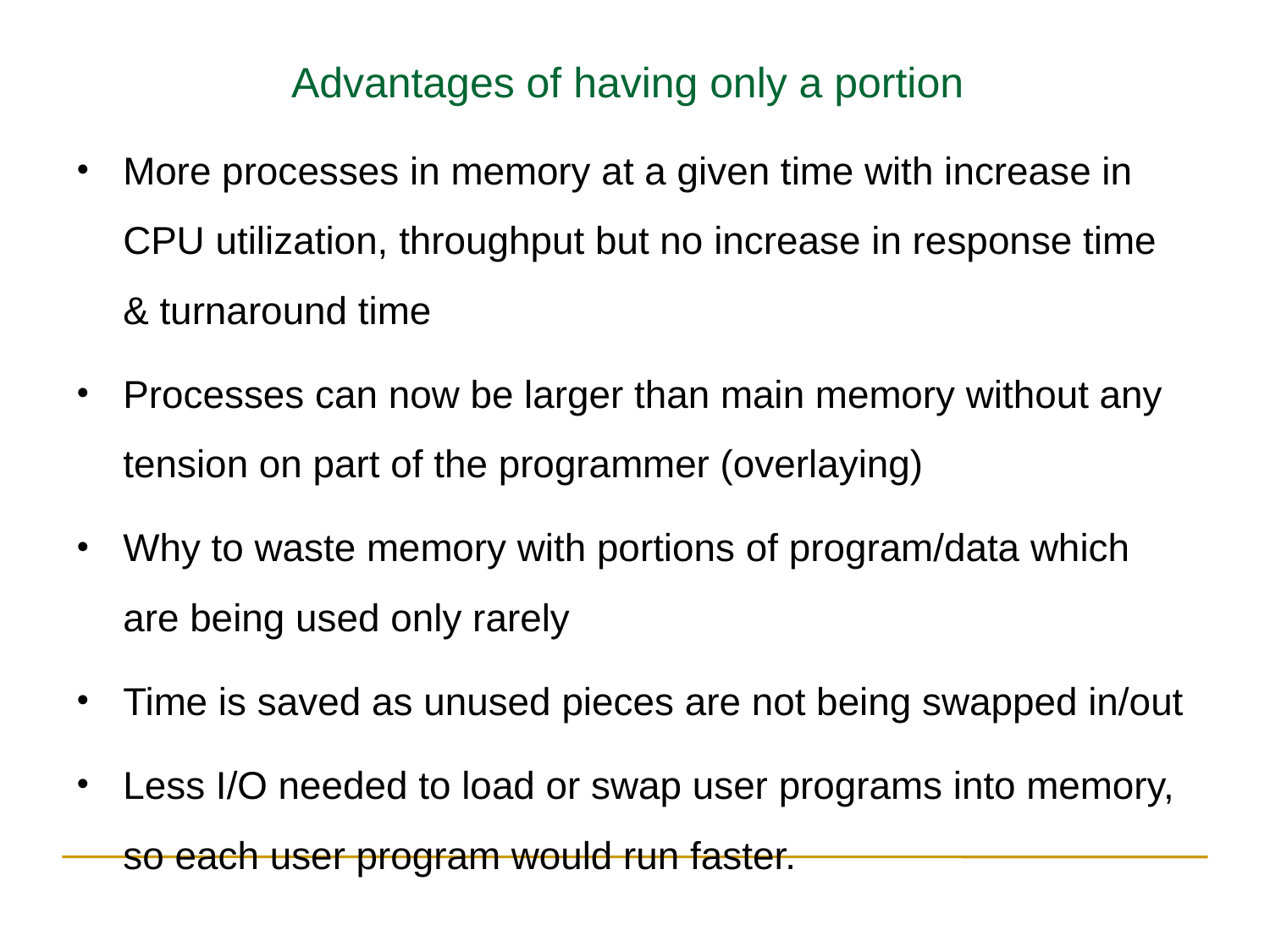

Advantages of having only a portion
More processes in memory at a given time with increase in CPU utilization, throughput but no increase in response time & turnaround time
Processes can now be larger than main memory without any tension on part of the programmer (overlaying)
Why to waste memory with portions of program/data which are being used only rarely
Time is saved as unused pieces are not being swapped in/out
Less I/O needed to load or swap user programs into memory, so each user program would run faster.